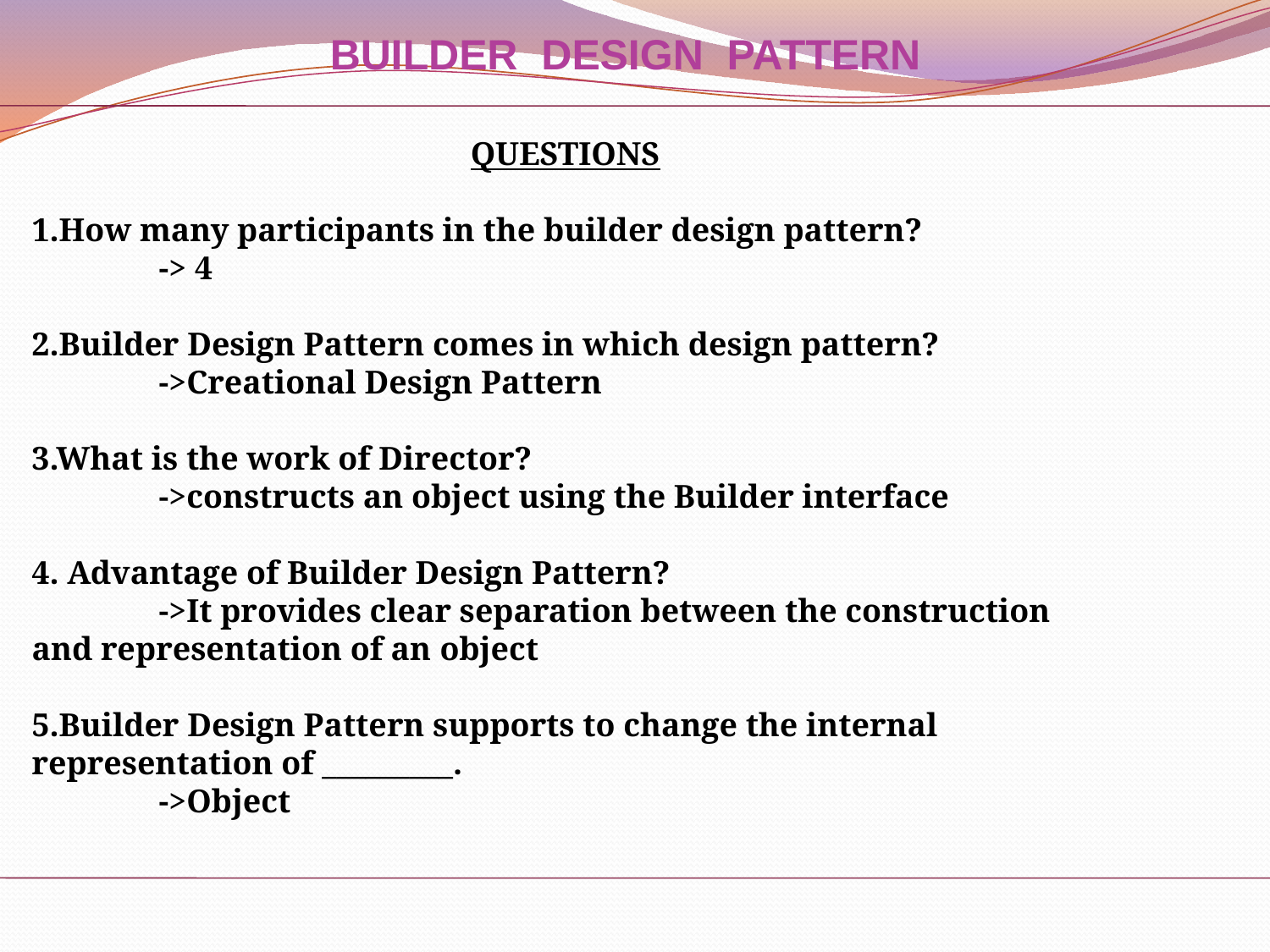

BUILDER  DESIGN  PATTERN
QUESTIONS

1.How many participants in the builder design pattern?
	-> 4

2.Builder Design Pattern comes in which design pattern?
	->Creational Design Pattern

3.What is the work of Director?
	->constructs an object using the Builder interface

4. Advantage of Builder Design Pattern?
	->It provides clear separation between the construction and representation of an object

5.Builder Design Pattern supports to change the internal representation of _________.
	->Object